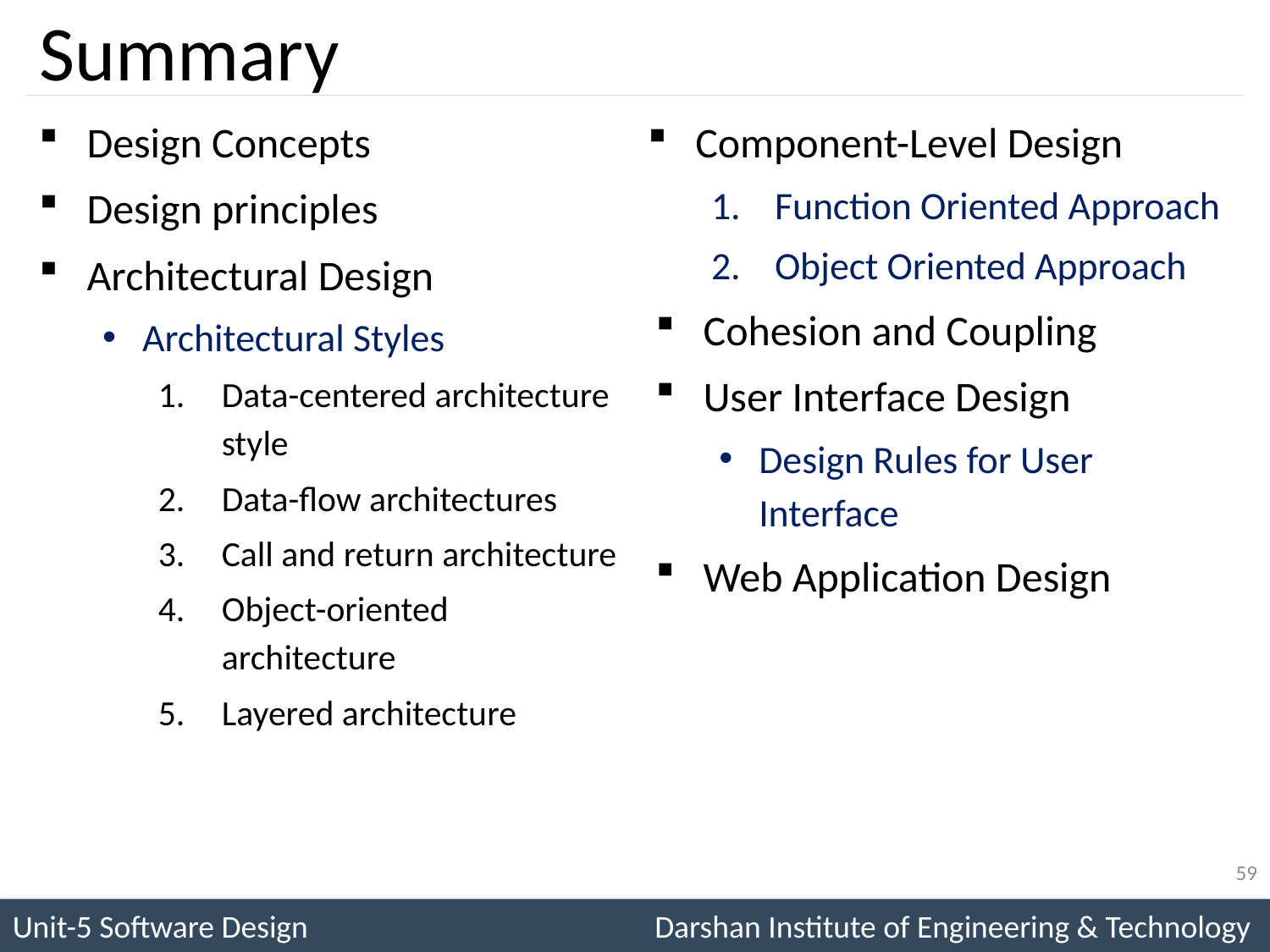

# Summary
Design Concepts
Design principles
Architectural Design
Architectural Styles
Data-centered architecture style
Data-flow architectures
Call and return architecture
Object-oriented architecture
Layered architecture
Component-Level Design
Function Oriented Approach
Object Oriented Approach
Cohesion and Coupling
User Interface Design
Design Rules for User Interface
Web Application Design
59